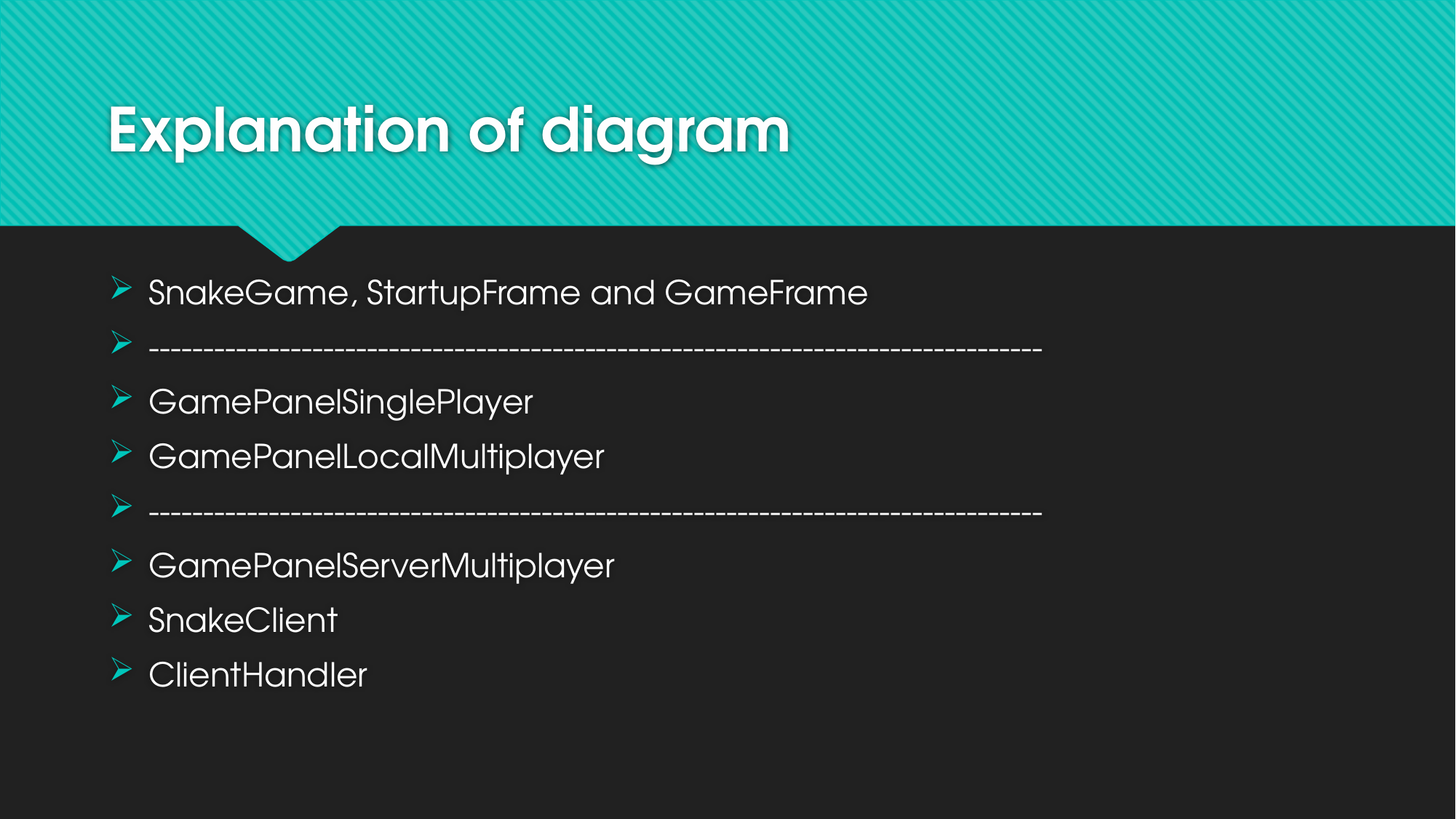

# Explanation of diagram
SnakeGame, StartupFrame and GameFrame
----------------------------------------------------------------------------------
GamePanelSinglePlayer
GamePanelLocalMultiplayer
----------------------------------------------------------------------------------
GamePanelServerMultiplayer
SnakeClient
ClientHandler